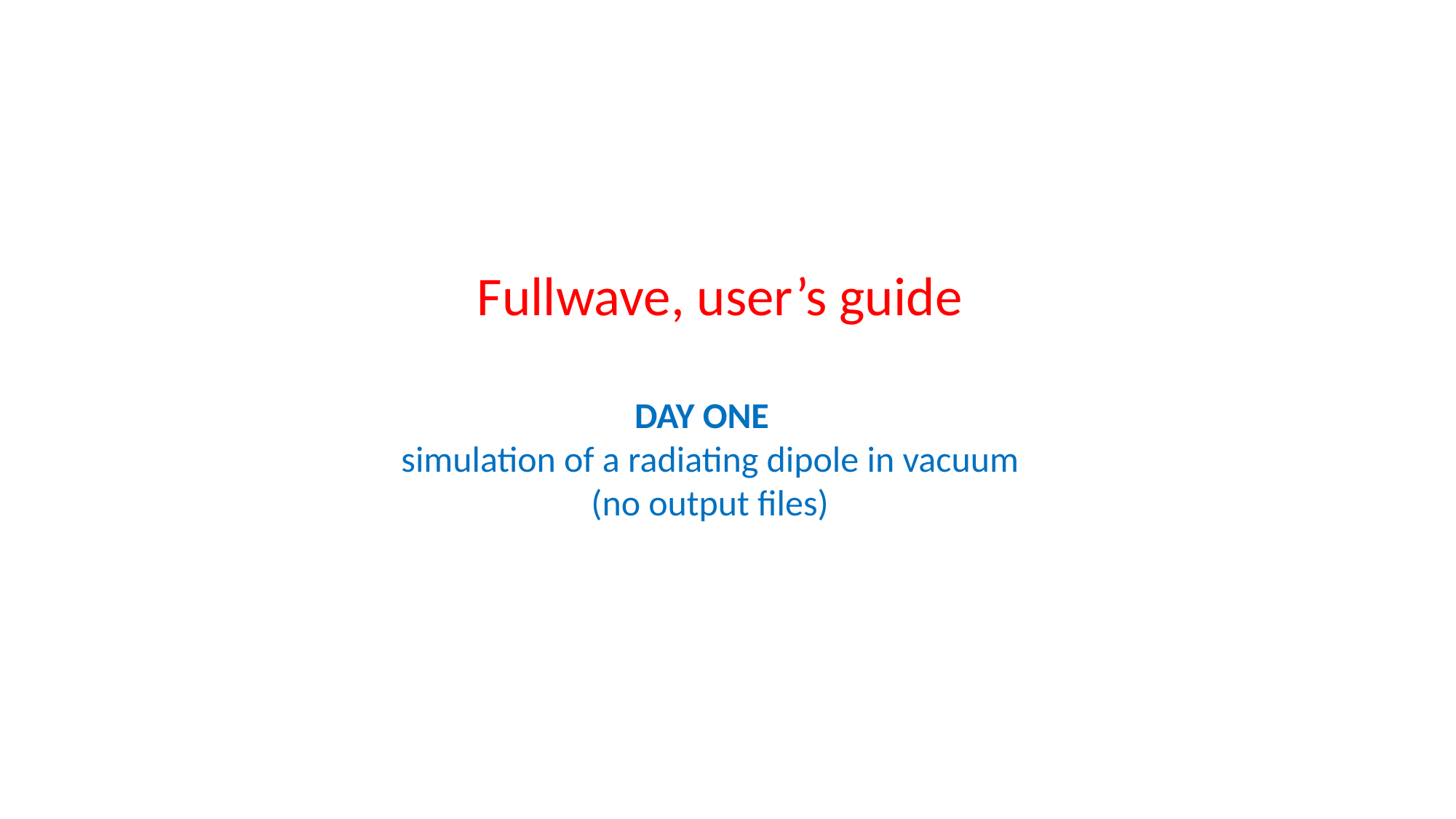

Fullwave, user’s guide
DAY ONE
simulation of a radiating dipole in vacuum
(no output files)